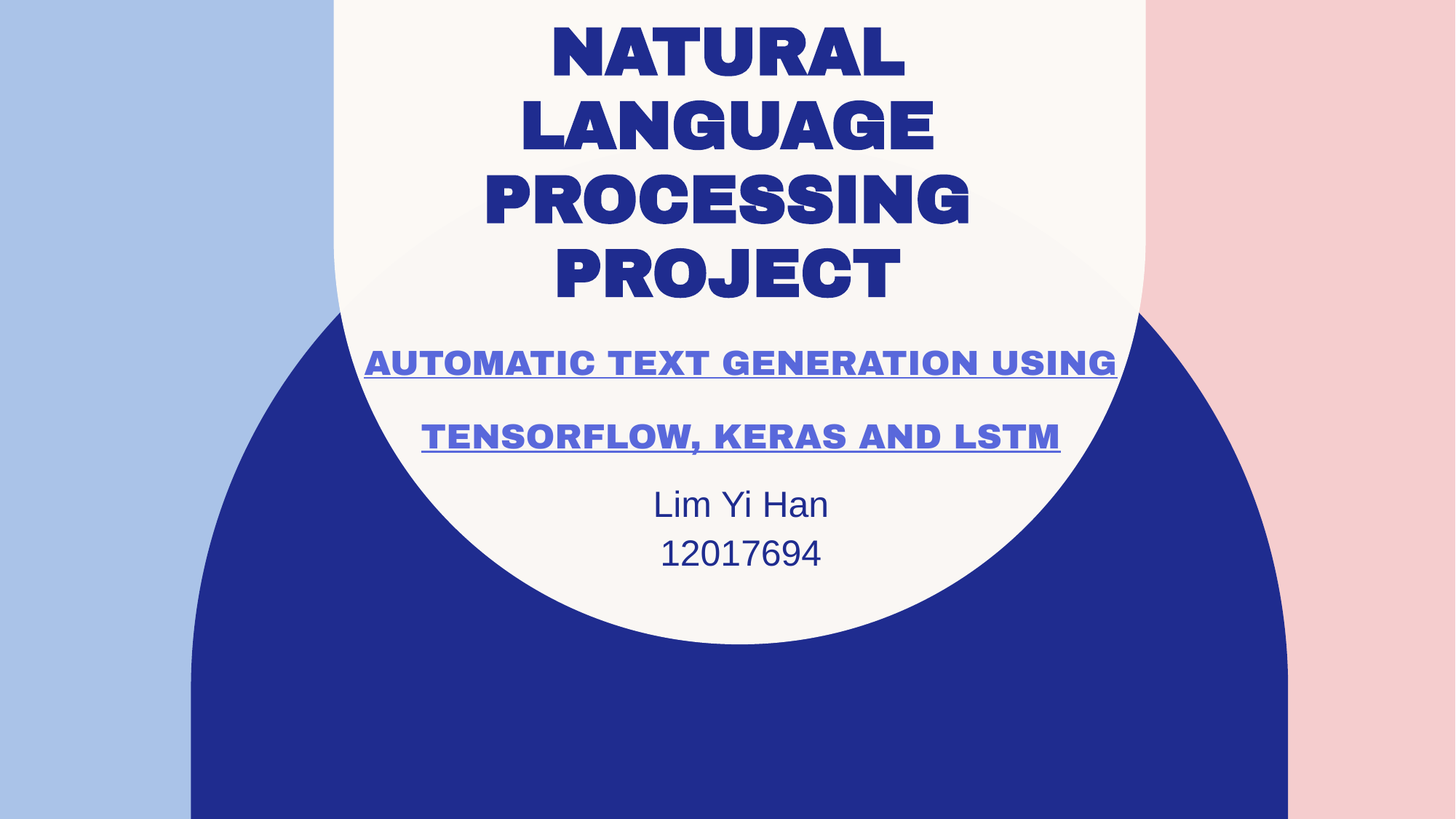

# Natural Language processing Project
Automatic Text generation using Tensorflow, keras and lstm
Lim Yi Han​
12017694